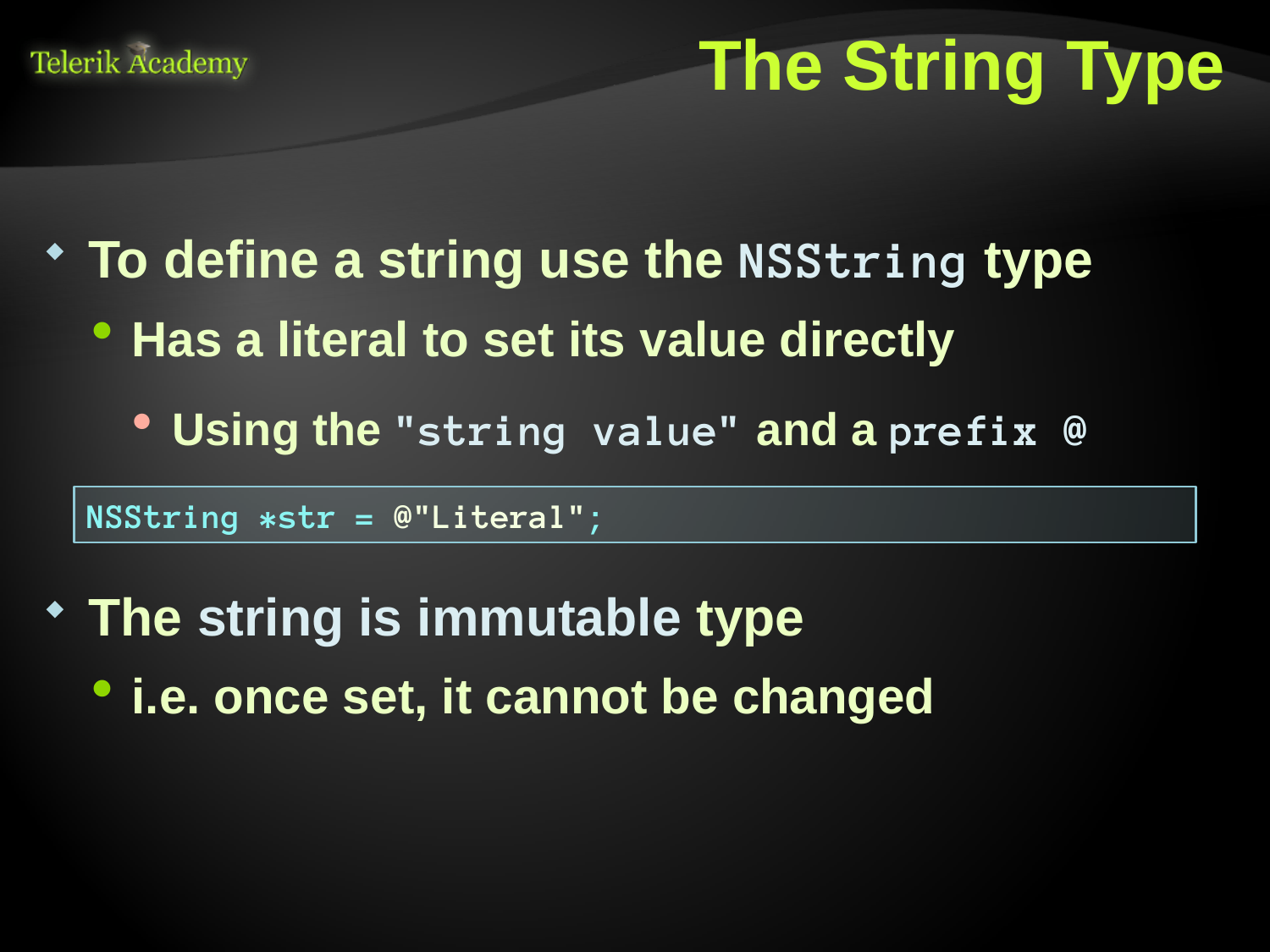

# The String Type
To define a string use the NSString type
Has a literal to set its value directly
Using the "string value" and a prefix @
NSString *str = @"Literal";
The string is immutable type
i.e. once set, it cannot be changed